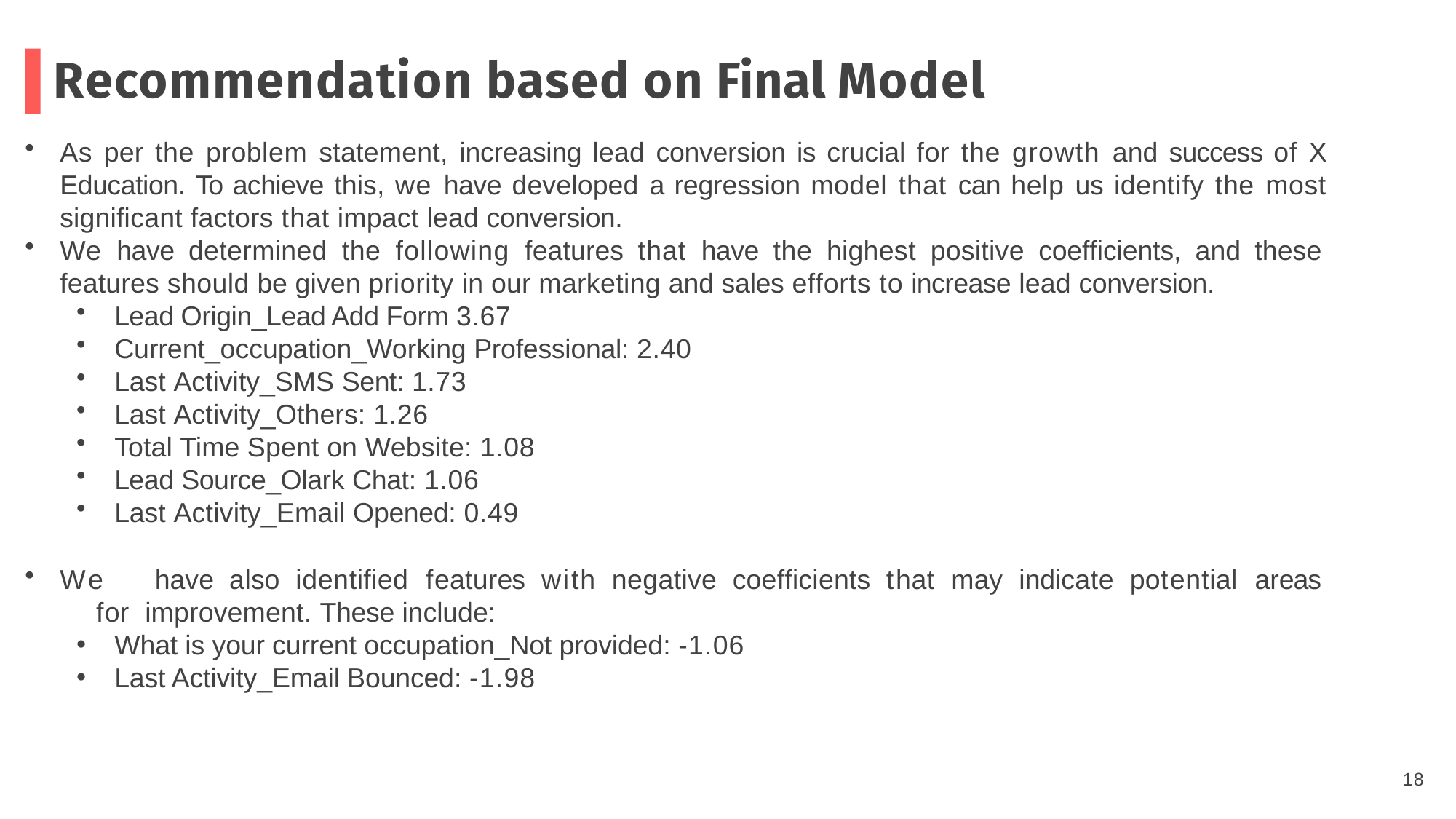

# Recommendation based on Final Model
As per the problem statement, increasing lead conversion is crucial for the growth and success of X  Education. To achieve this, we have developed a regression model that can help us identify the most  signiﬁcant factors that impact lead conversion.
We have determined the following features that have the highest positive coefﬁcients, and these  features should be given priority in our marketing and sales efforts to increase lead conversion.
Lead Origin_Lead Add Form 3.67
Current_occupation_Working Professional: 2.40
Last Activity_SMS Sent: 1.73
Last Activity_Others: 1.26
Total Time Spent on Website: 1.08
Lead Source_Olark Chat: 1.06
Last Activity_Email Opened: 0.49

We	have	also	identiﬁed	features	with	negative	coefﬁcients	that	may	indicate	potential	areas	for  improvement. These include:
What is your current occupation_Not provided: -1.06
Last Activity_Email Bounced: -1.98
18